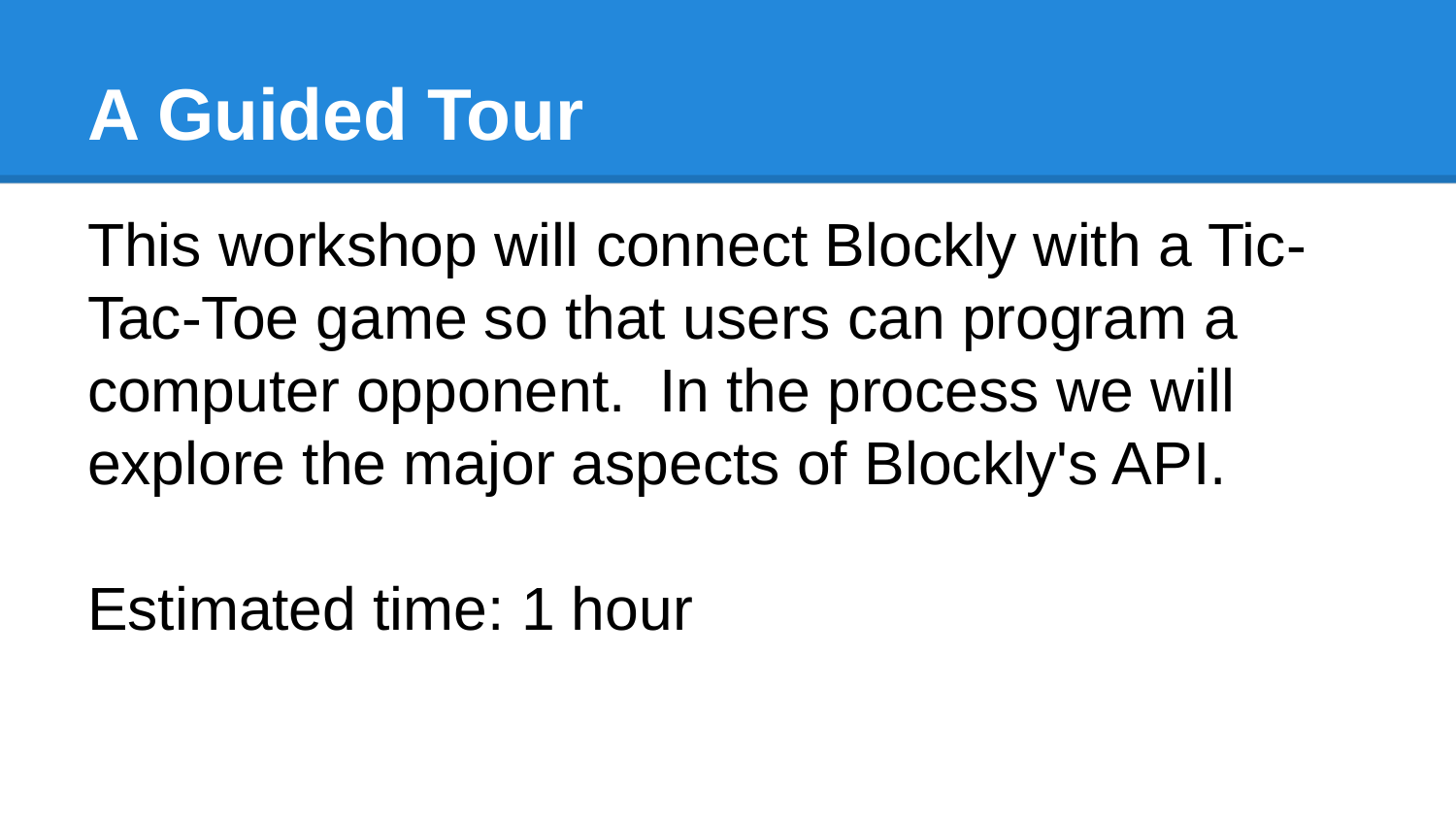

# A Guided Tour
This workshop will connect Blockly with a Tic-Tac-Toe game so that users can program a computer opponent.  In the process we will explore the major aspects of Blockly's API.

Estimated time: 1 hour